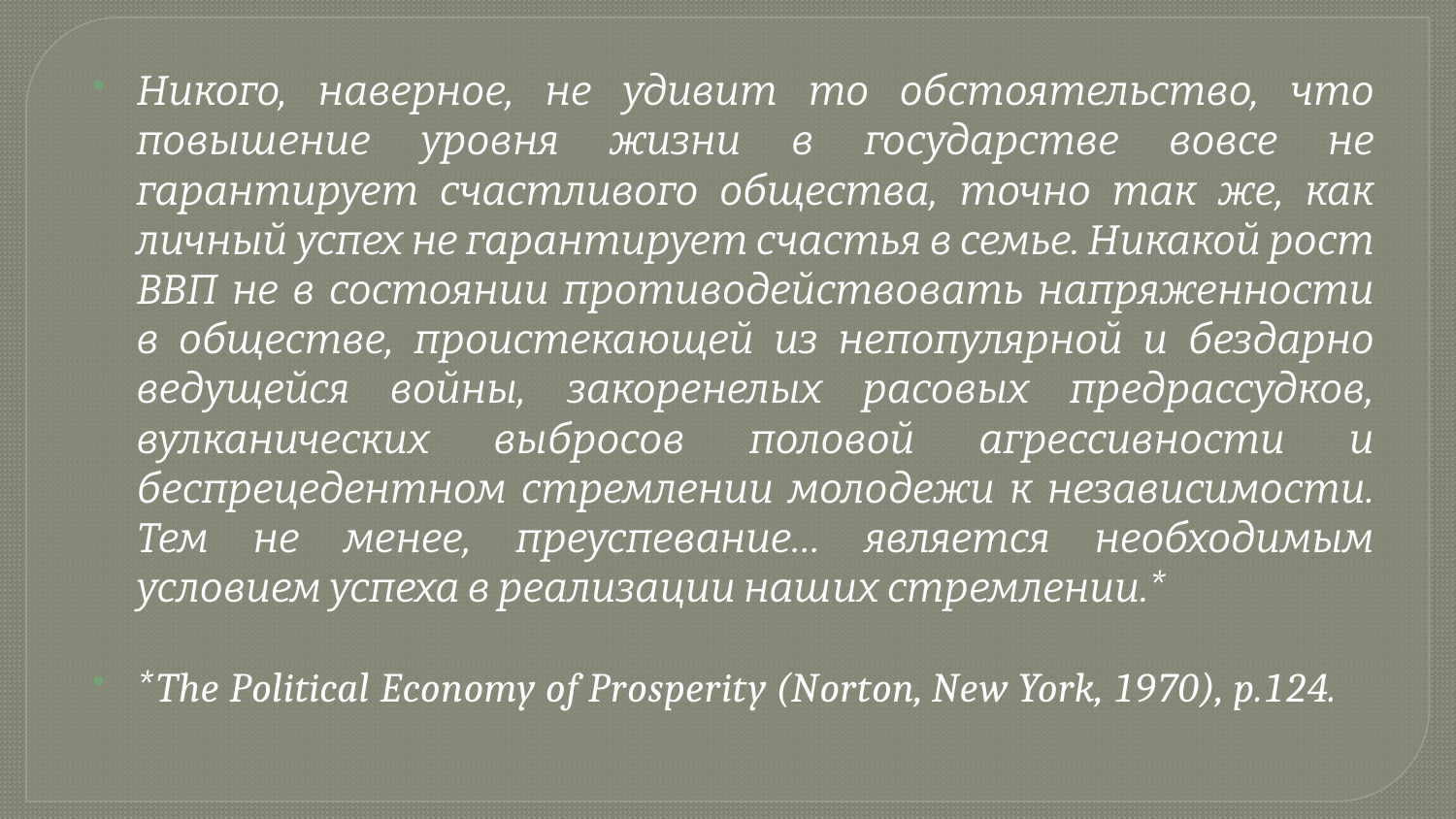

Никого, наверное, не удивит то обстоятельство, что повышение уровня жизни в государстве вовсе не гарантирует счастливого общества, точно так же, как личный успех не гарантирует счастья в семье. Никакой рост ВВП не в состоянии противодействовать напряженности в обществе, проистекающей из непопулярной и бездарно ведущейся войны, закоренелых расовых предрассудков, вулканических выбросов половой агрессивности и беспрецедентном стремлении молодежи к независимости. Тем не менее, преуспевание… является необходимым условием успеха в реализации наших стремлении.*

*The Political Economy of Prosperity (Norton, New York, 1970), p.124.